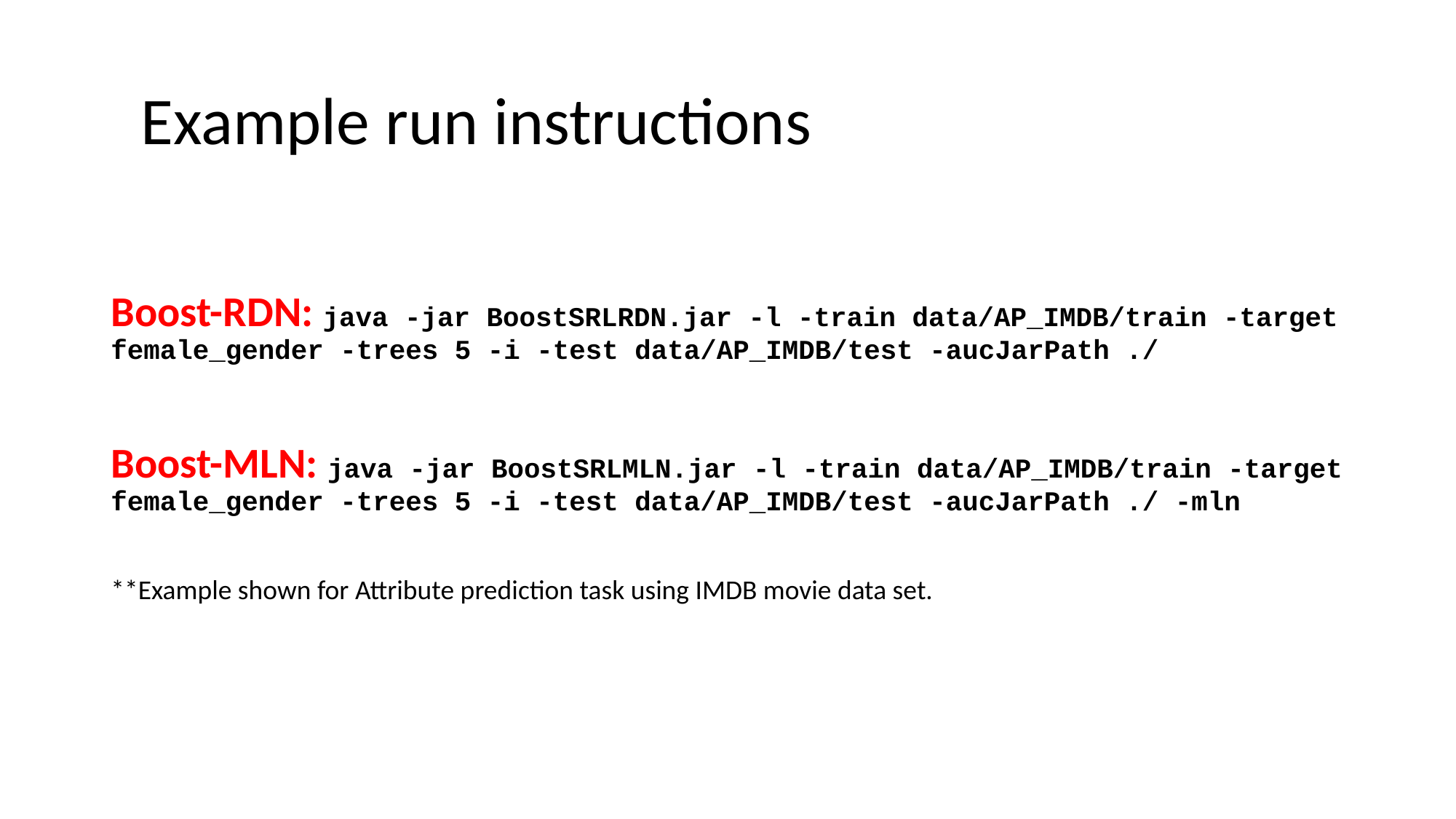

# Example run instructions

Boost-RDN: java -jar BoostSRLRDN.jar -l -train data/AP_IMDB/train -target female_gender -trees 5 -i -test data/AP_IMDB/test -aucJarPath ./

Boost-MLN: java -jar BoostSRLMLN.jar -l -train data/AP_IMDB/train -target female_gender -trees 5 -i -test data/AP_IMDB/test -aucJarPath ./ -mln

**Example shown for Attribute prediction task using IMDB movie data set.